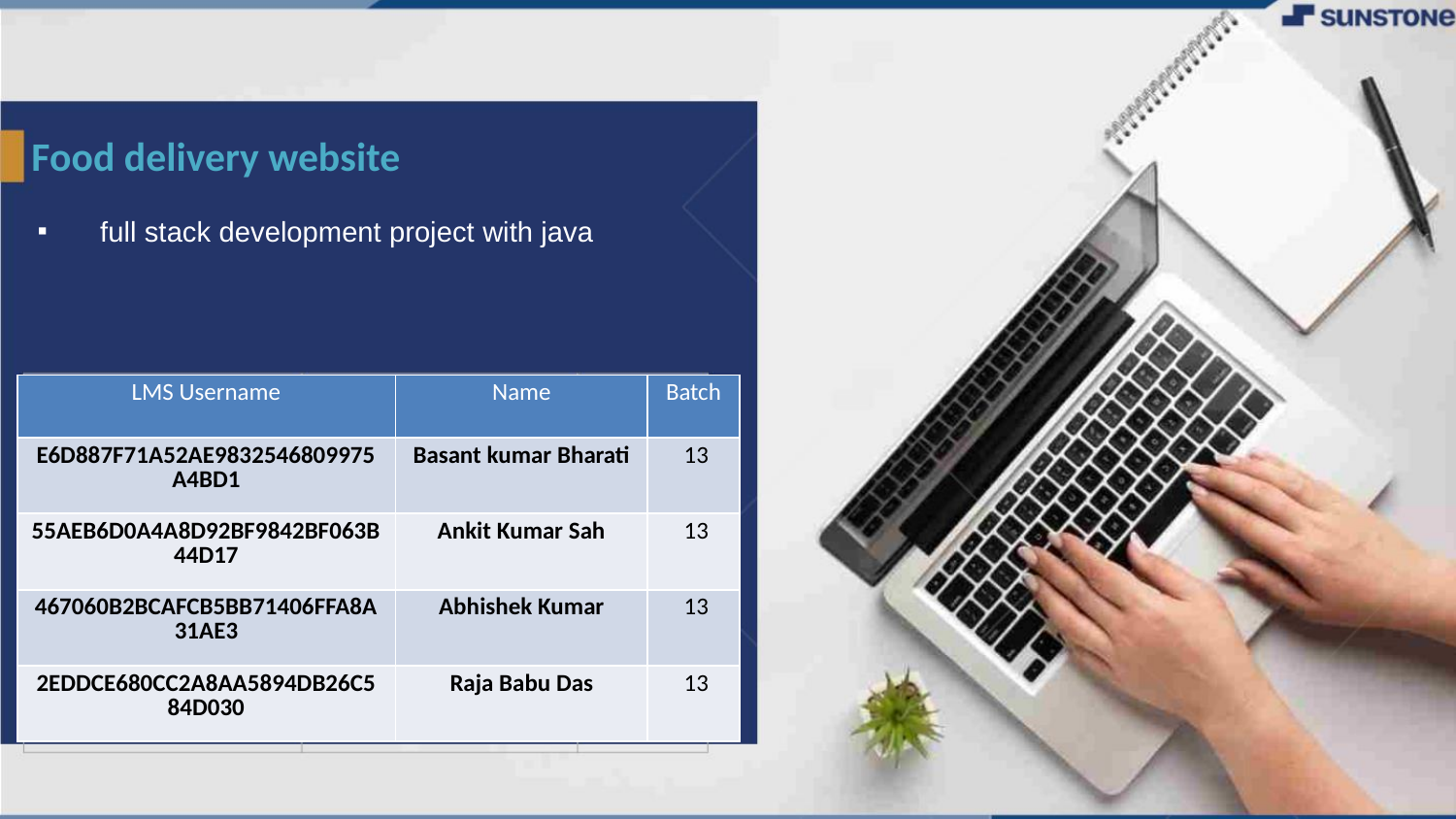

Food delivery website
  full stack development project with java
▪
| LMS Username | Name | Batch |
| --- | --- | --- |
| E6D887F71A52AE9832546809975A4BD1 | Basant kumar Bharati | 13 |
| 55AEB6D0A4A8D92BF9842BF063B44D17 | Ankit Kumar Sah | 13 |
| 467060B2BCAFCB5BB71406FFA8A31AE3 | Abhishek Kumar | 13 |
| 2EDDCE680CC2A8AA5894DB26C584D030 | Raja Babu Das | 13 |
LMS Username
Name
Batch